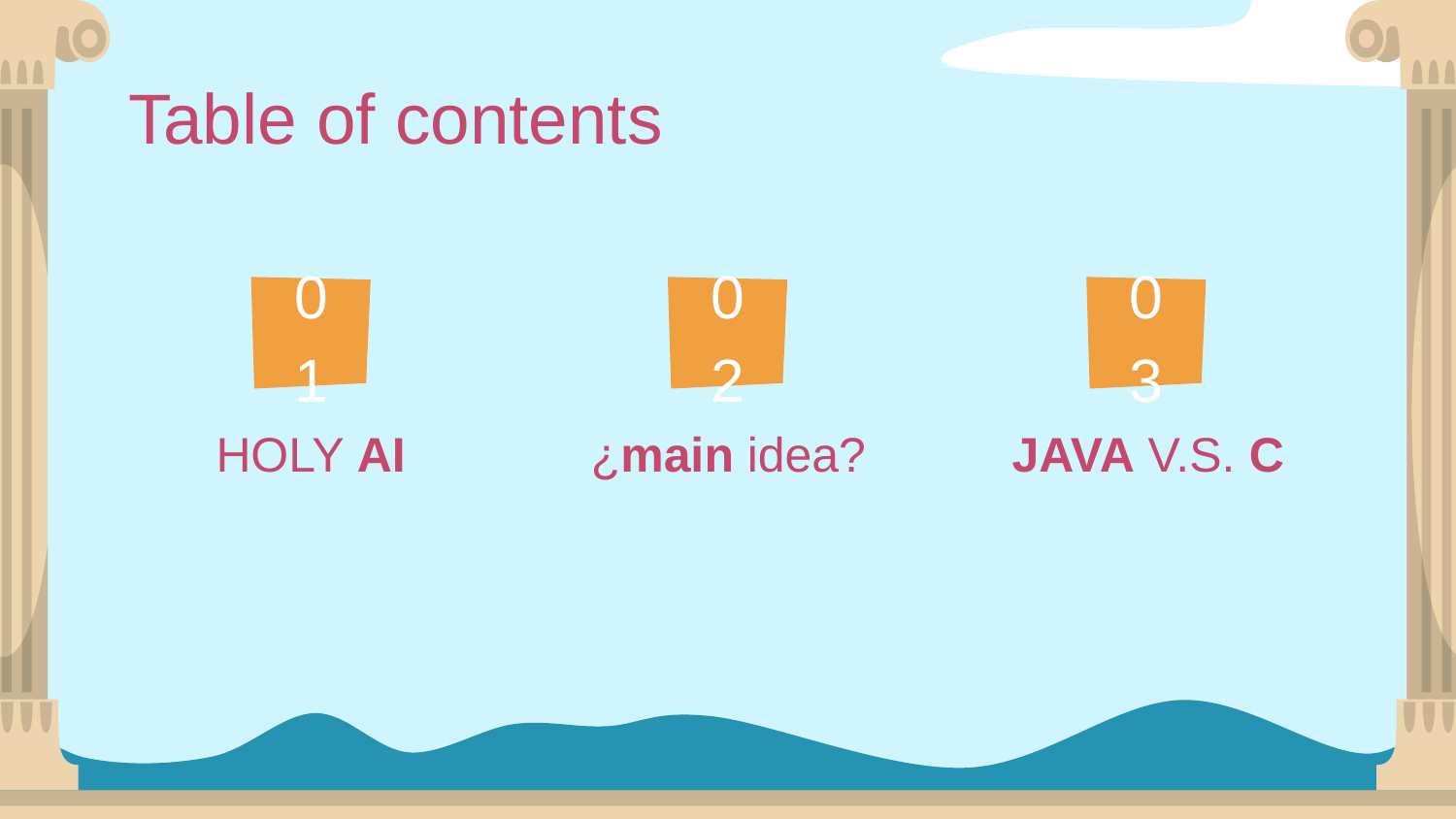

# Table of contents

02
01
03
HOLY AI

¿main idea?
JAVA V.S. C